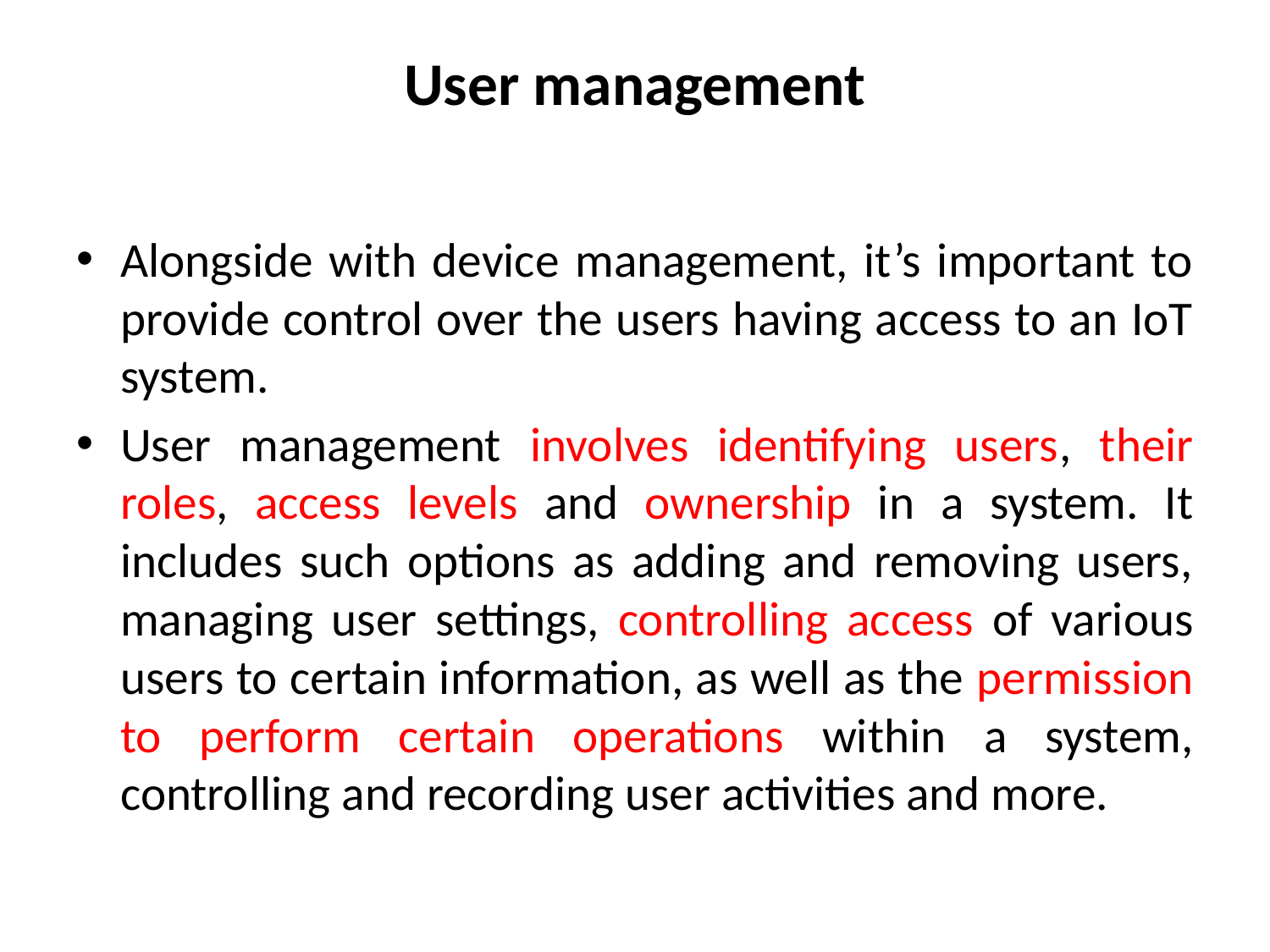

# User management
Alongside with device management, it’s important to provide control over the users having access to an IoT system.
User management involves identifying users, their roles, access levels and ownership in a system. It includes such options as adding and removing users, managing user settings, controlling access of various users to certain information, as well as the permission to perform certain operations within a system, controlling and recording user activities and more.